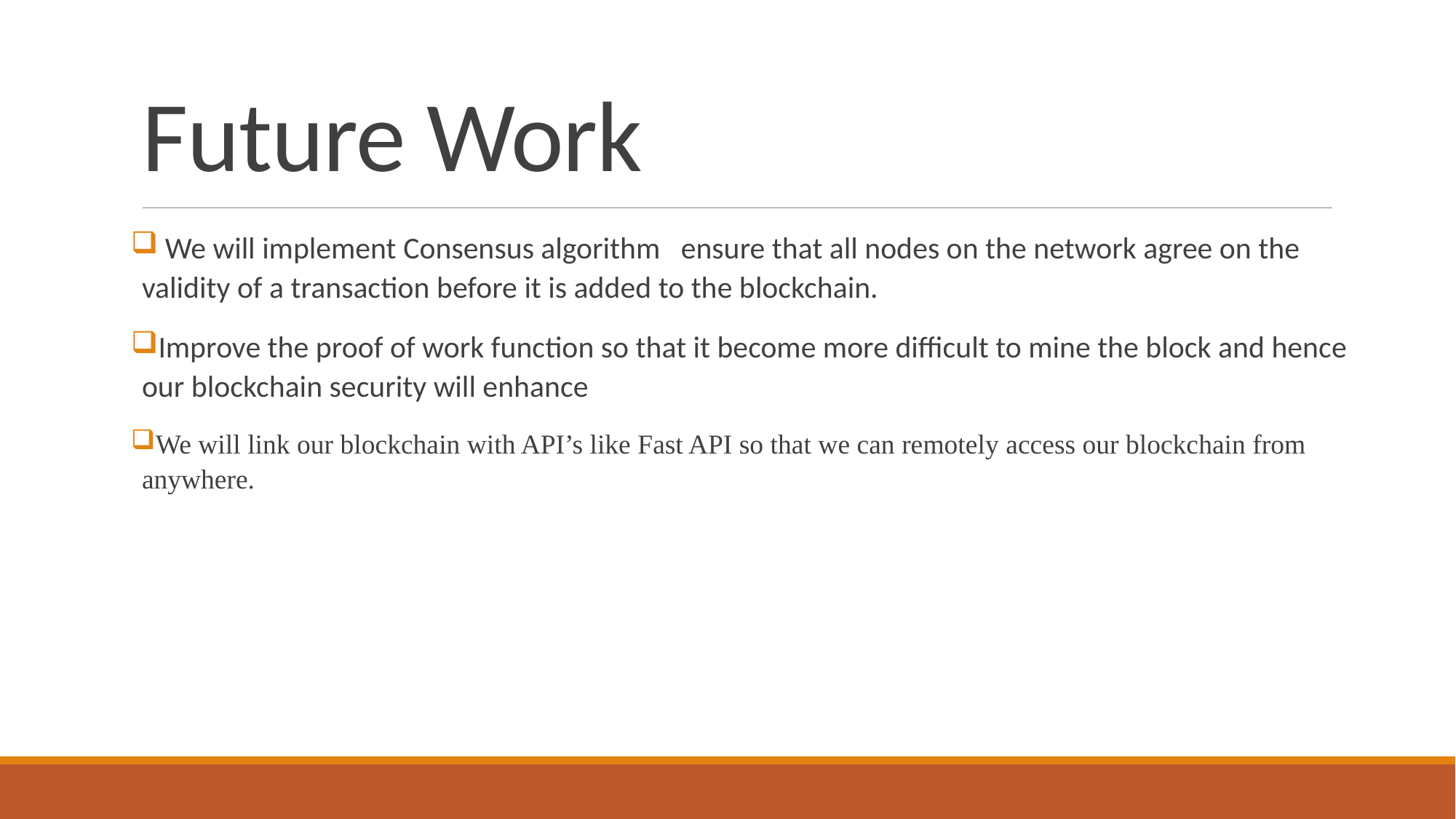

# Future Work
 We will implement Consensus algorithm   ensure that all nodes on the network agree on the validity of a transaction before it is added to the blockchain.
Improve the proof of work function so that it become more difficult to mine the block and hence our blockchain security will enhance
We will link our blockchain with API’s like Fast API so that we can remotely access our blockchain from anywhere.